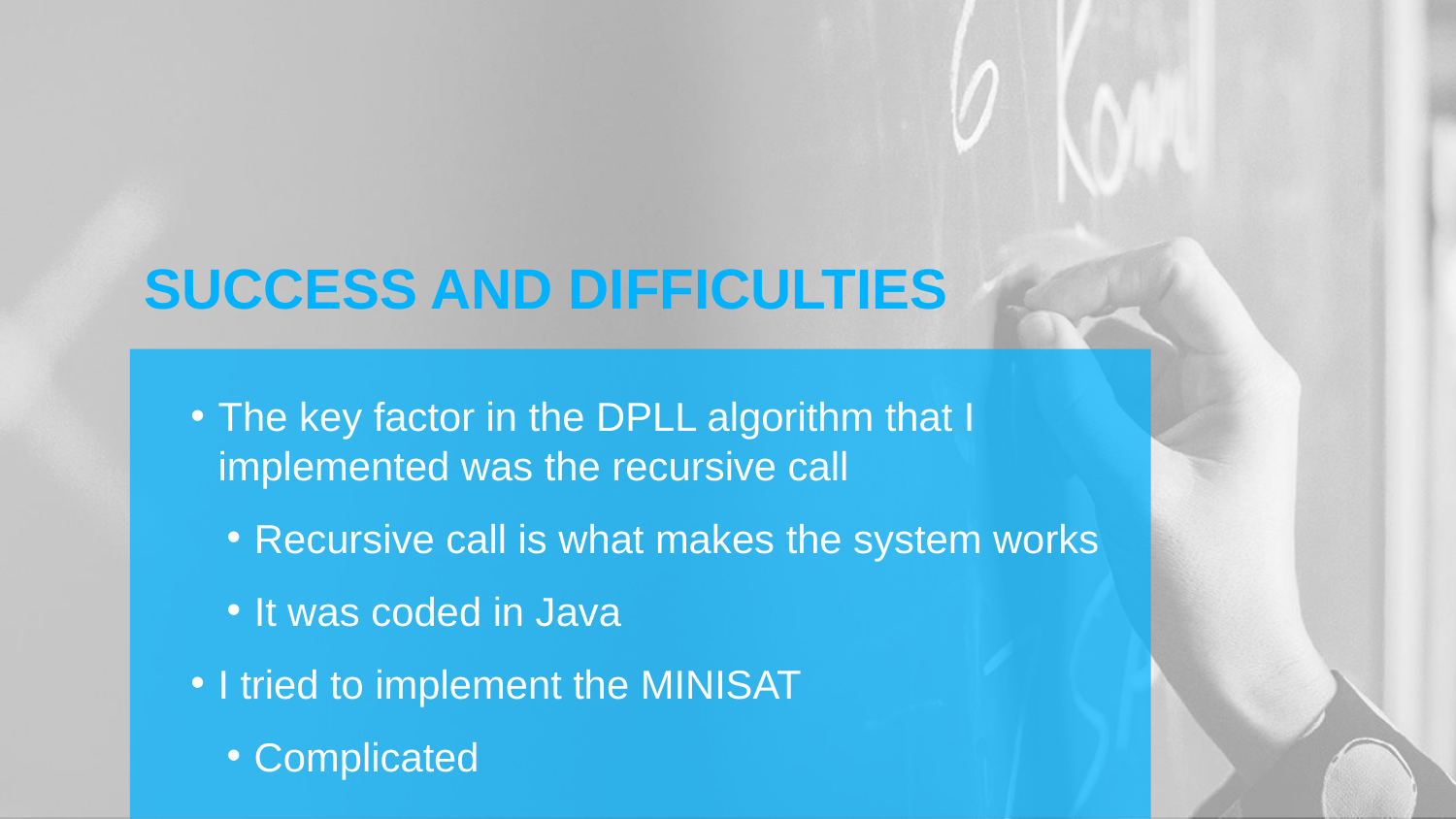

SUCCESS AND DIFFICULTIES

The key factor in the DPLL algorithm that I implemented was the recursive call
Recursive call is what makes the system works
It was coded in Java
I tried to implement the MINISAT
Complicated